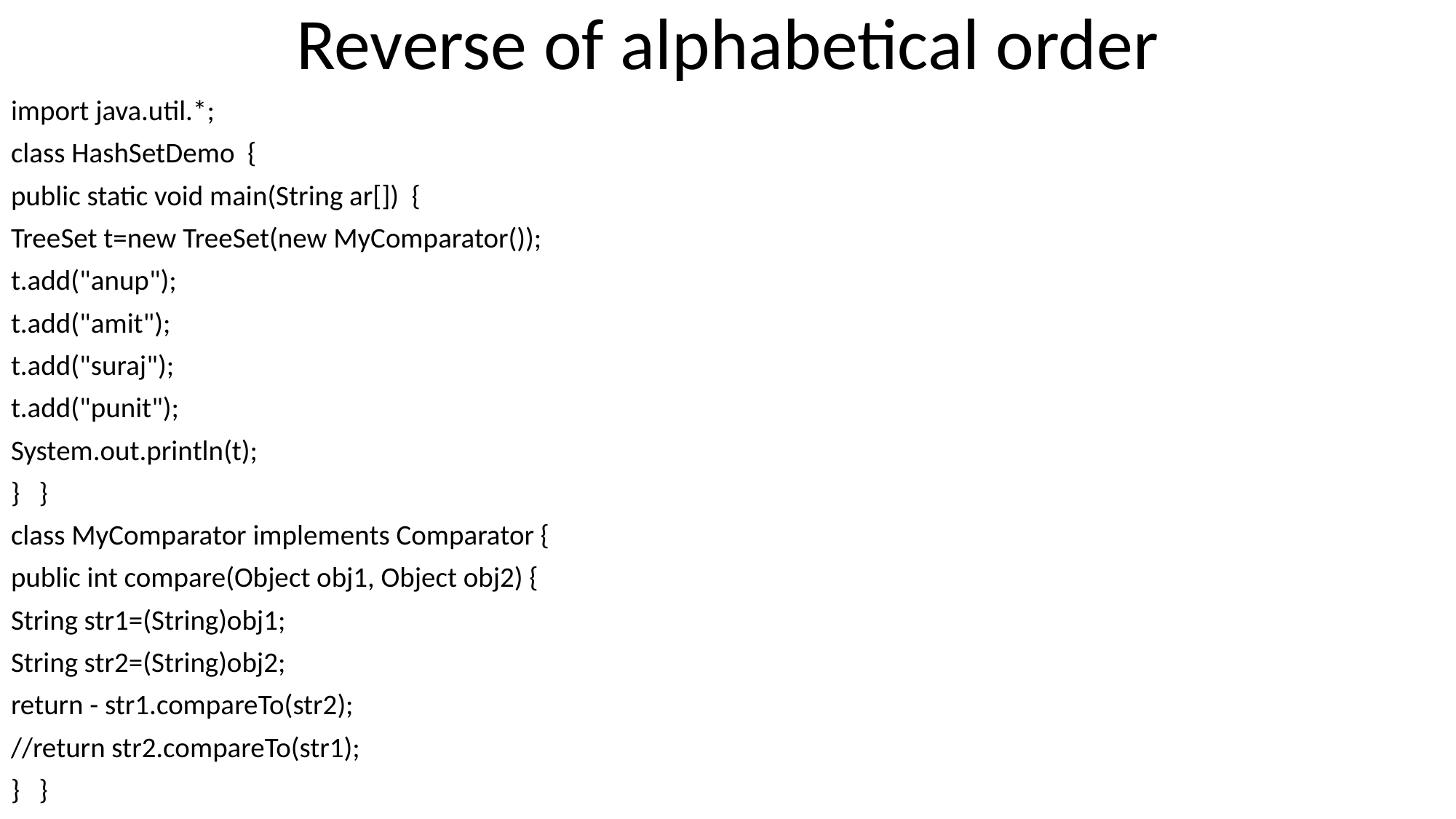

# Reverse of alphabetical order
import java.util.*;
class HashSetDemo  {
public static void main(String ar[])  {
TreeSet t=new TreeSet(new MyComparator());
t.add("anup");
t.add("amit");
t.add("suraj");
t.add("punit");
System.out.println(t);
}   }
class MyComparator implements Comparator {
public int compare(Object obj1, Object obj2) {
String str1=(String)obj1;
String str2=(String)obj2;
return - str1.compareTo(str2);
//return str2.compareTo(str1);
}   }